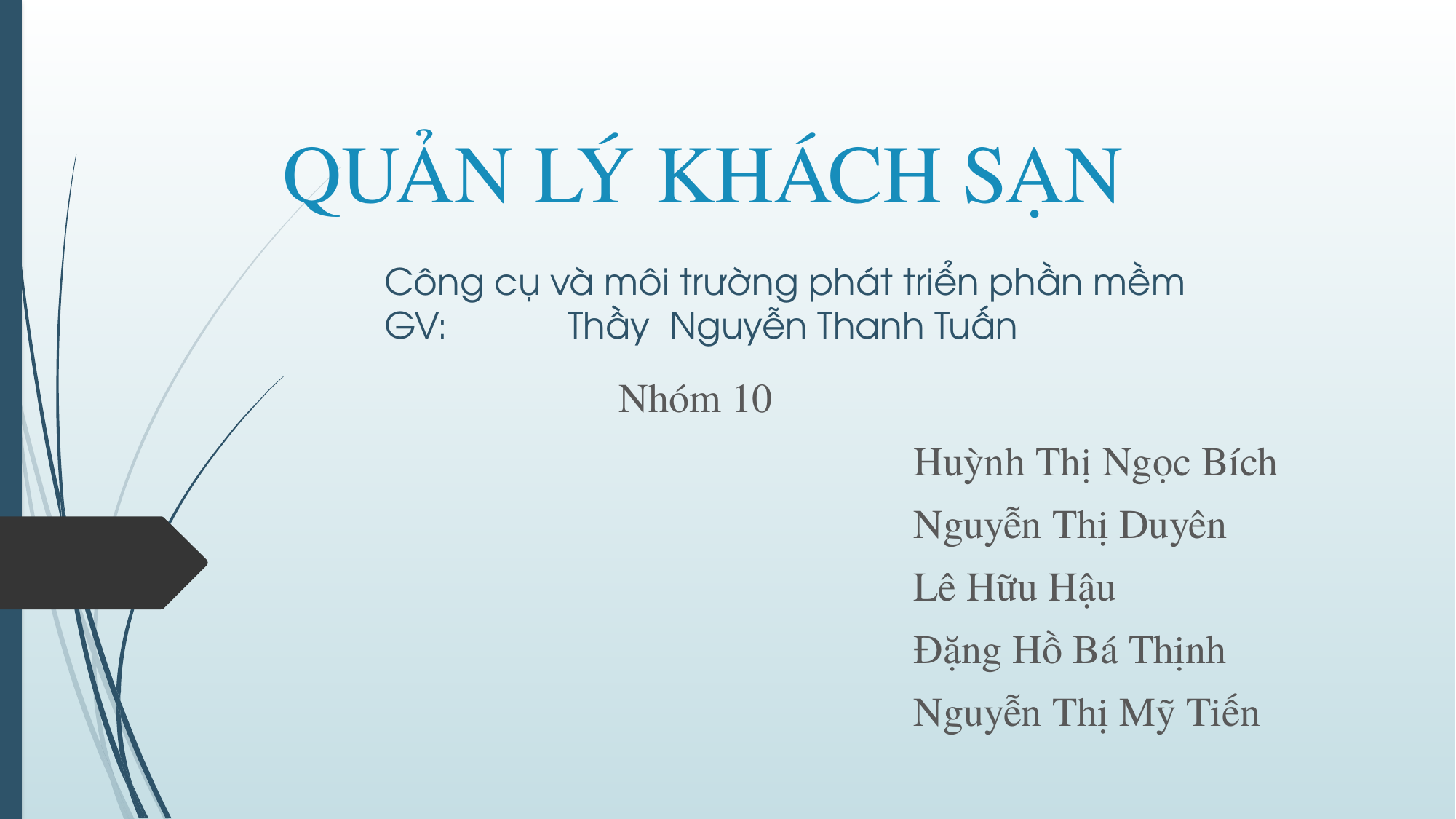

# QUẢN LÝ KHÁCH SẠN
Công cụ và môi trường phát triển phần mềm
GV:            Thầy  Nguyễn Thanh Tuấn
Nhóm 10
			Huỳnh Thị Ngọc Bích
			Nguyễn Thị Duyên
			Lê Hữu Hậu
			Đặng Hồ Bá Thịnh
			Nguyễn Thị Mỹ Tiến